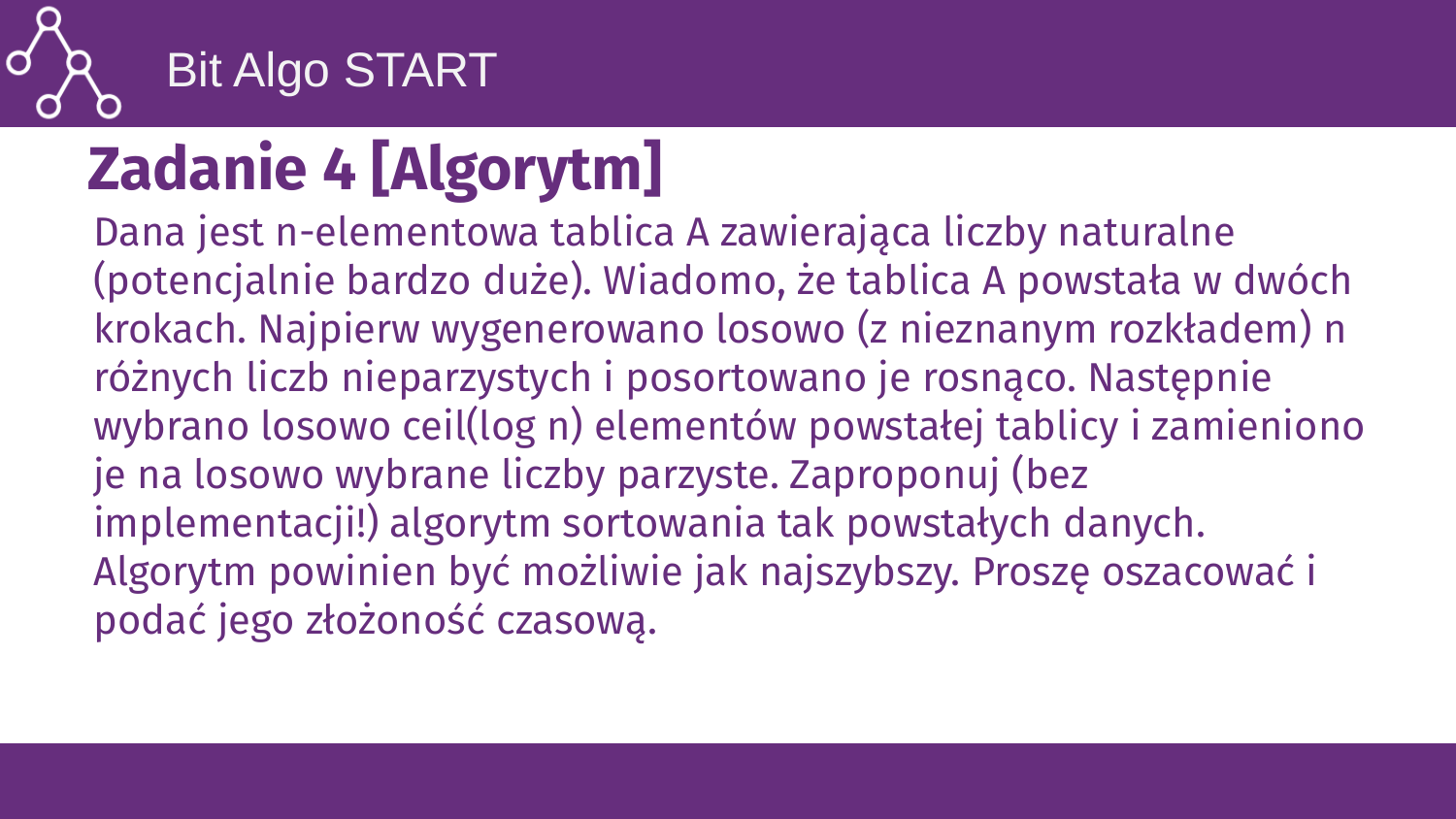

# Zadanie 4 [Algorytm]
Dana jest n-elementowa tablica A zawierająca liczby naturalne (potencjalnie bardzo duże). Wiadomo, że tablica A powstała w dwóch krokach. Najpierw wygenerowano losowo (z nieznanym rozkładem) n różnych liczb nieparzystych i posortowano je rosnąco. Następnie wybrano losowo ceil(log n) elementów powstałej tablicy i zamieniono je na losowo wybrane liczby parzyste. Zaproponuj (bez implementacji!) algorytm sortowania tak powstałych danych. Algorytm powinien być możliwie jak najszybszy. Proszę oszacować i podać jego złożoność czasową.